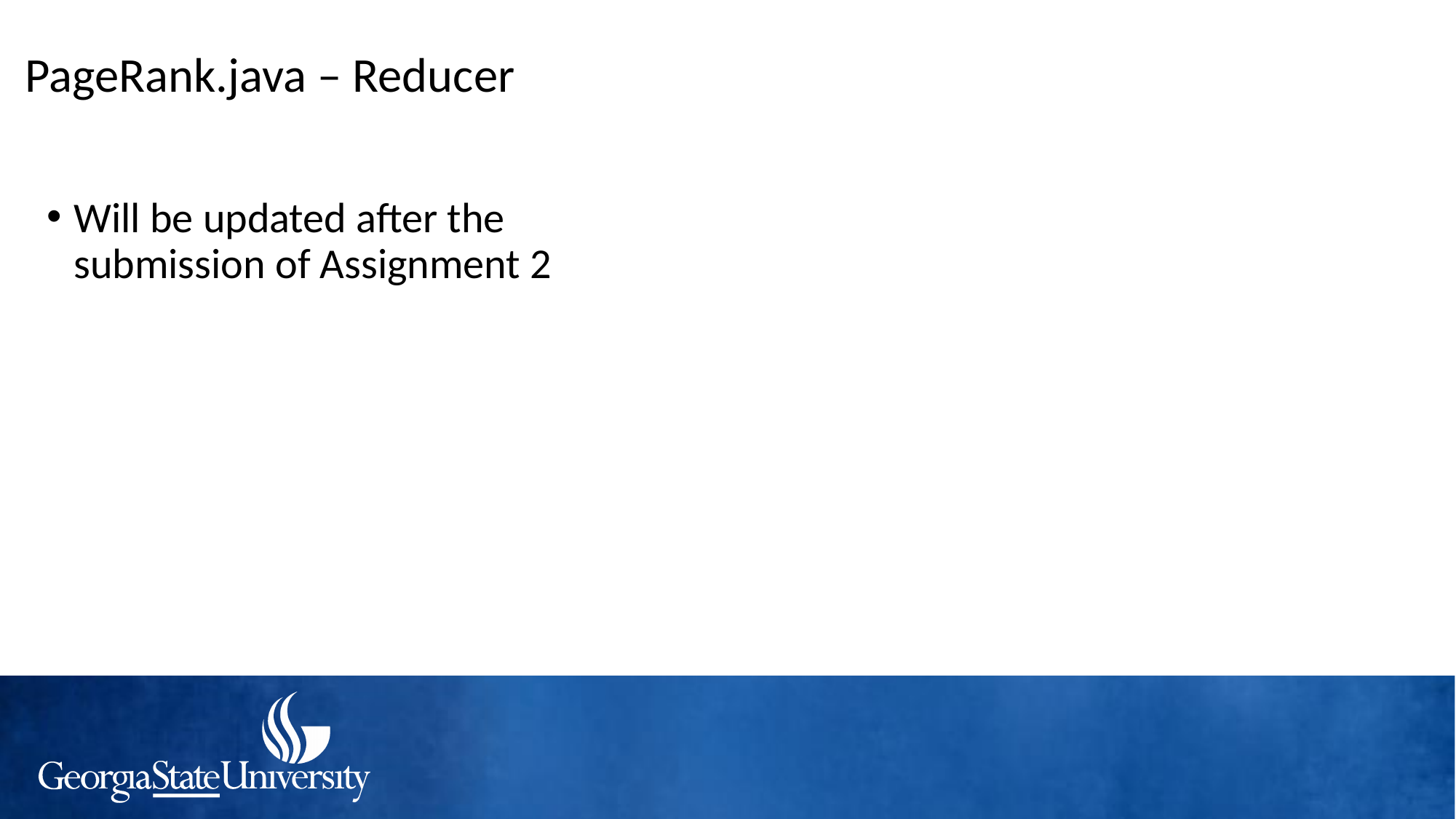

PageRank.java – Reducer
Will be updated after the submission of Assignment 2